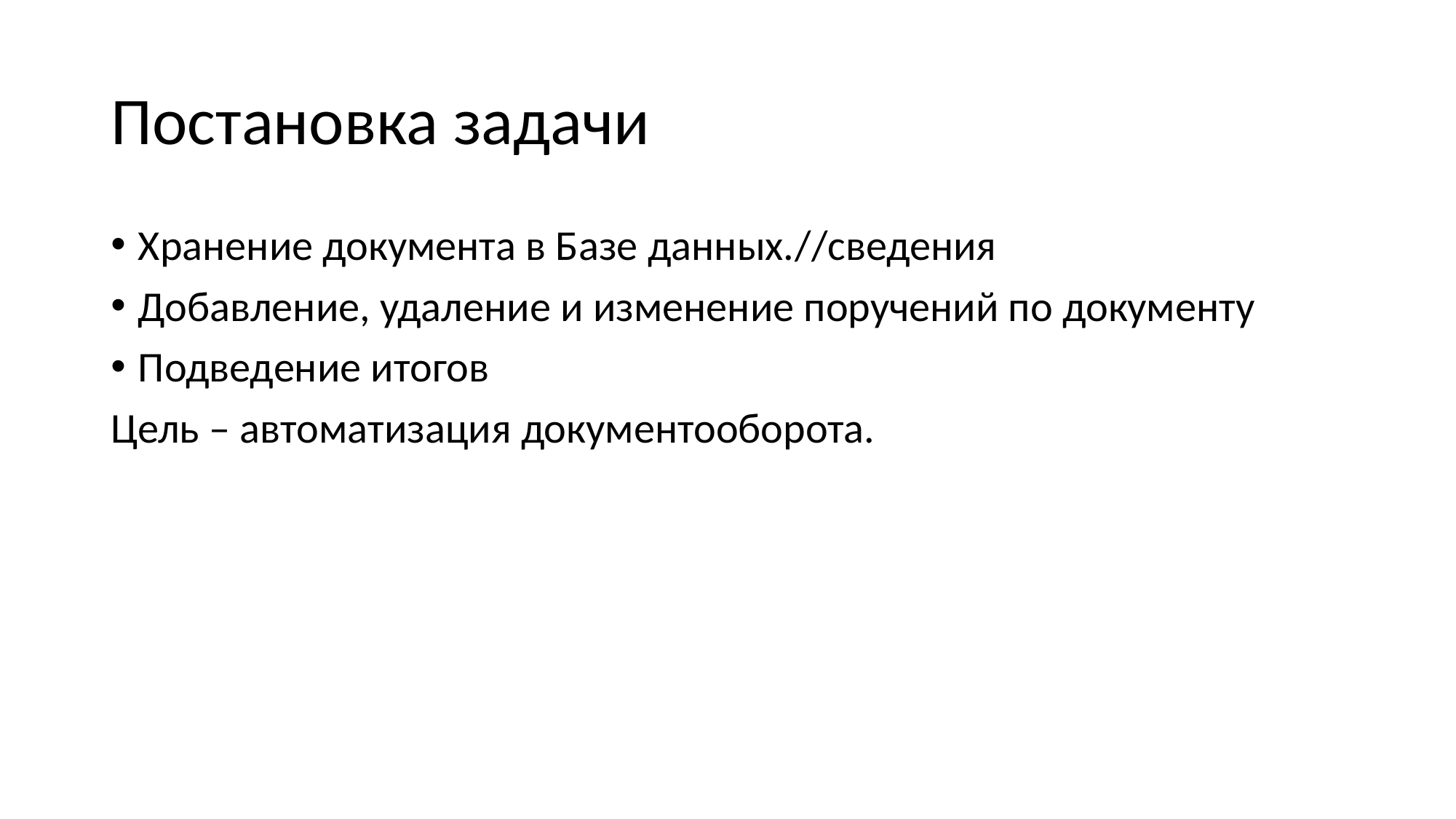

# Постановка задачи
Хранение документа в Базе данных.//сведения
Добавление, удаление и изменение поручений по документу
Подведение итогов
Цель – автоматизация документооборота.